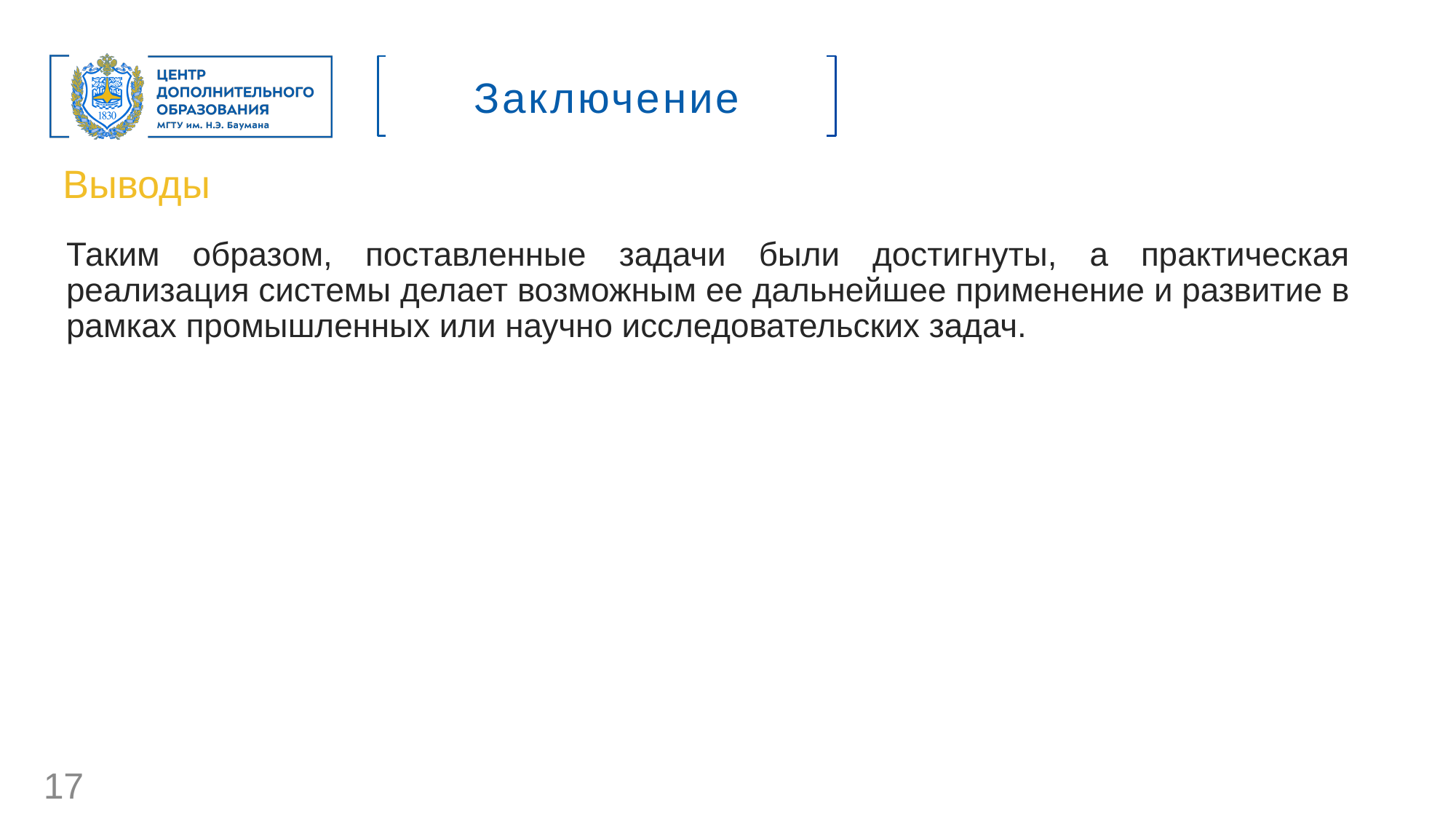

Заключение

Выводы
Таким образом, поставленные задачи были достигнуты, а практическая реализация системы делает возможным ее дальнейшее применение и развитие в рамках промышленных или научно исследовательских задач.
17